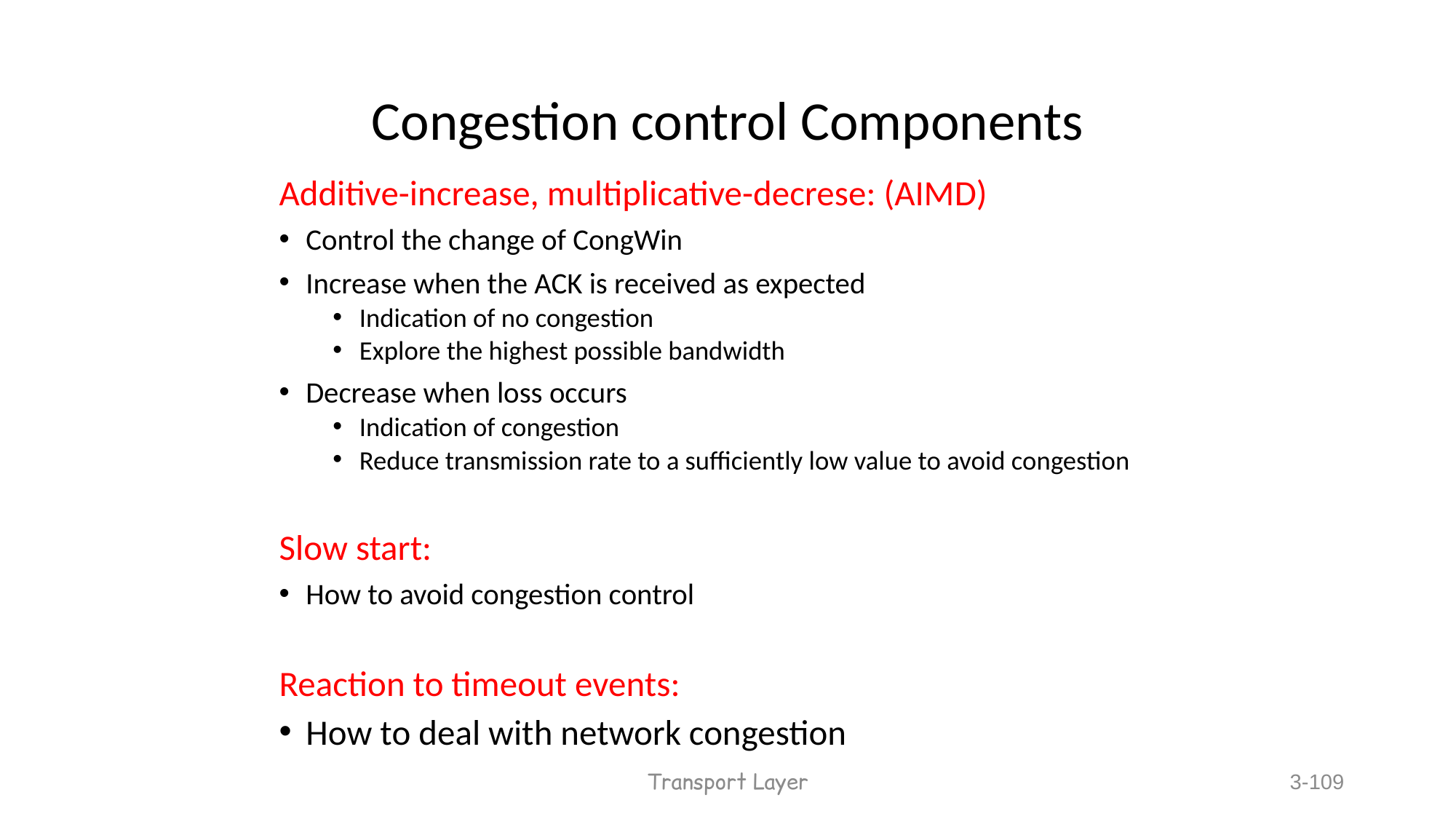

# Congestion control Components
Additive-increase, multiplicative-decrese: (AIMD)
Control the change of CongWin
Increase when the ACK is received as expected
Indication of no congestion
Explore the highest possible bandwidth
Decrease when loss occurs
Indication of congestion
Reduce transmission rate to a sufficiently low value to avoid congestion

Slow start:
How to avoid congestion control

Reaction to timeout events:
How to deal with network congestion
Transport Layer
3-109